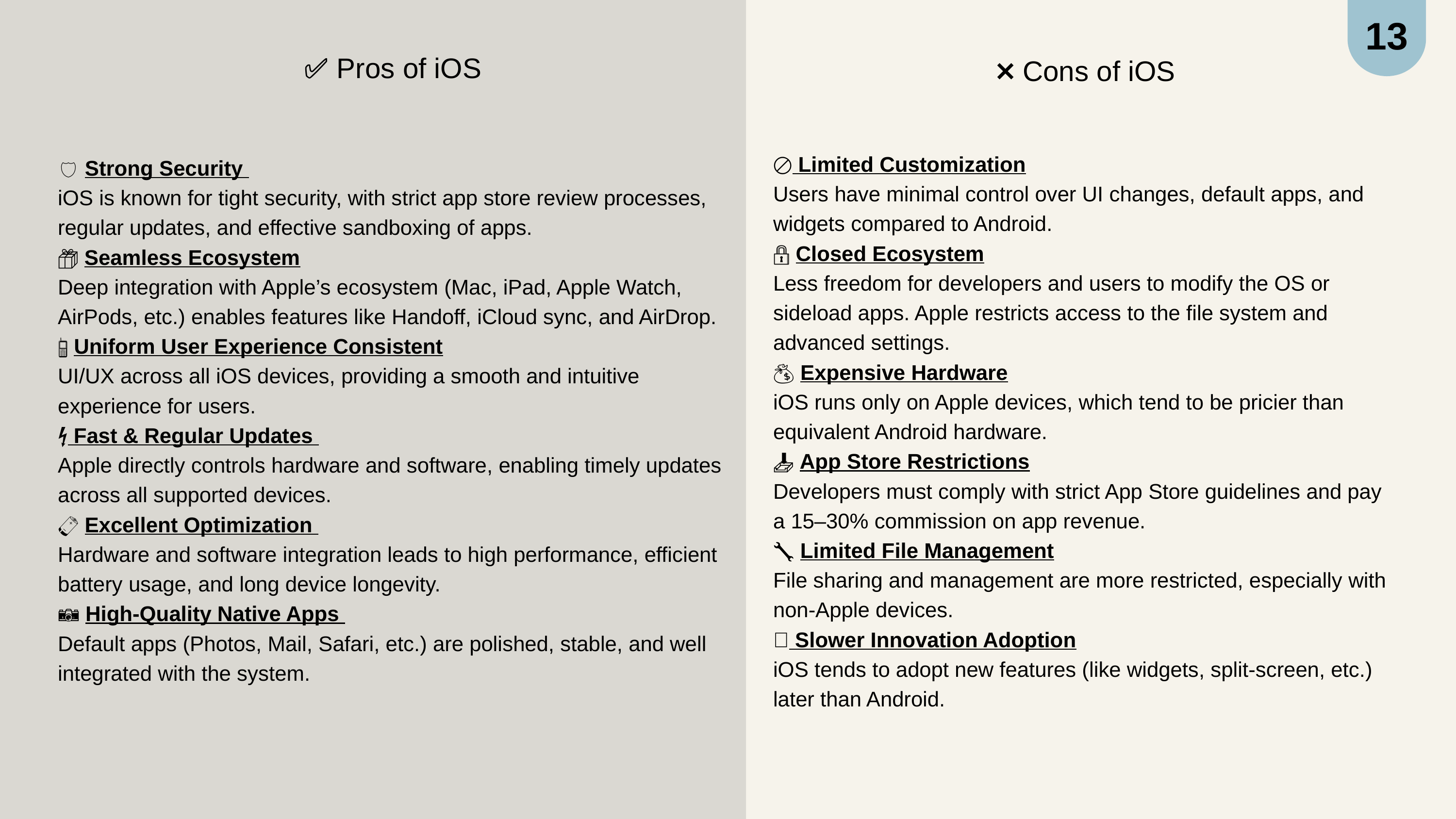

13
✅ Pros of iOS

🛡️ Strong Security
iOS is known for tight security, with strict app store review processes, regular updates, and effective sandboxing of apps.
📦 Seamless Ecosystem
Deep integration with Apple’s ecosystem (Mac, iPad, Apple Watch, AirPods, etc.) enables features like Handoff, iCloud sync, and AirDrop.
📱 Uniform User Experience Consistent
UI/UX across all iOS devices, providing a smooth and intuitive experience for users.
⚡ Fast & Regular Updates
Apple directly controls hardware and software, enabling timely updates across all supported devices.
🔋 Excellent Optimization
Hardware and software integration leads to high performance, efficient battery usage, and long device longevity.
📷 High-Quality Native Apps
Default apps (Photos, Mail, Safari, etc.) are polished, stable, and well integrated with the system.
❌ Cons of iOS

🚫 Limited Customization
Users have minimal control over UI changes, default apps, and widgets compared to Android.
🔒 Closed Ecosystem
Less freedom for developers and users to modify the OS or sideload apps. Apple restricts access to the file system and advanced settings.
💰 Expensive Hardware
iOS runs only on Apple devices, which tend to be pricier than equivalent Android hardware.
📥 App Store Restrictions
Developers must comply with strict App Store guidelines and pay a 15–30% commission on app revenue.
🔧 Limited File Management
File sharing and management are more restricted, especially with non-Apple devices.
🧱 Slower Innovation Adoption
iOS tends to adopt new features (like widgets, split-screen, etc.) later than Android.